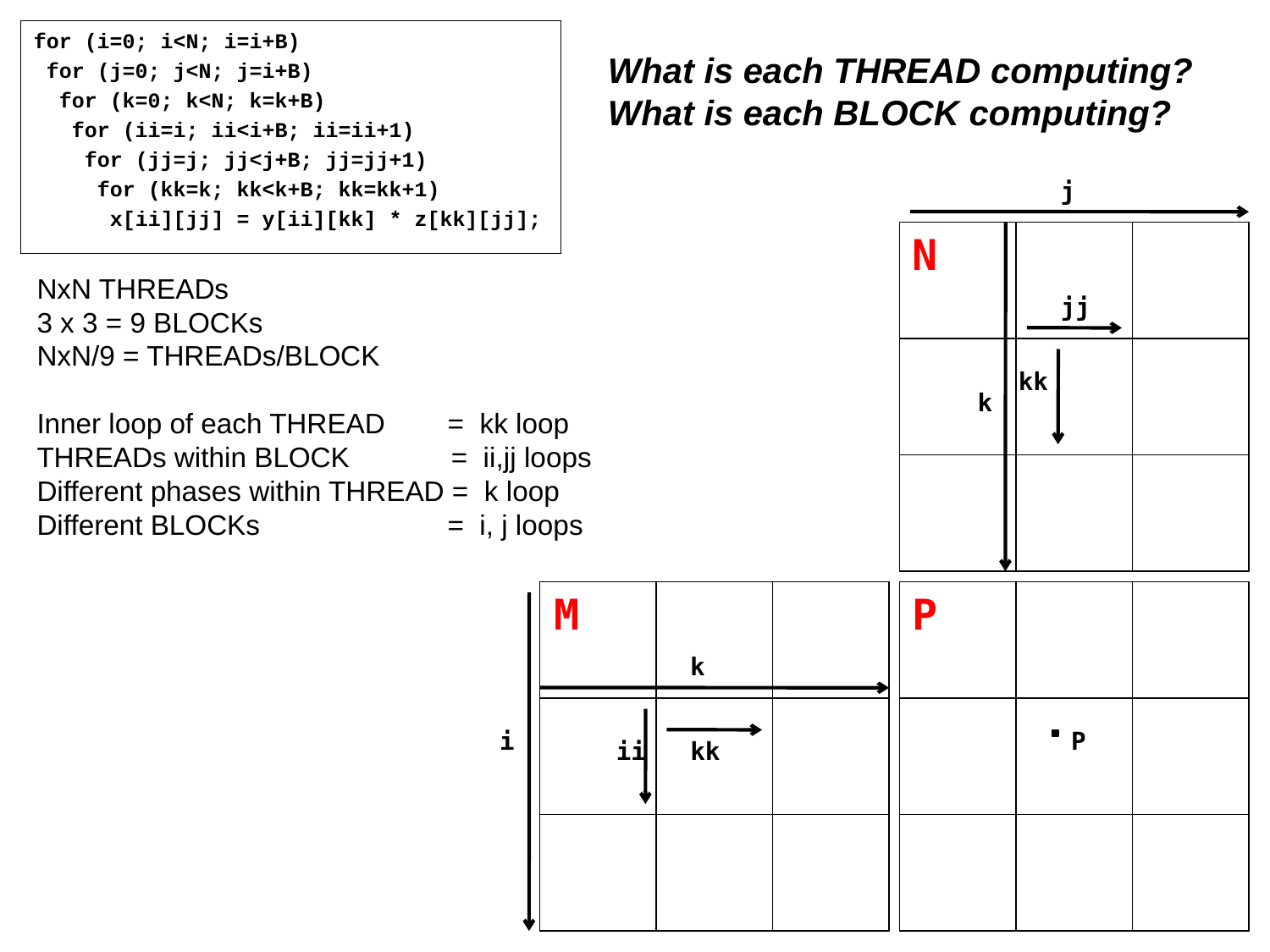

for (i=0; i<N; i=i+B)
 for (j=0; j<N; j=i+B)
  for (k=0; k<N; k=k+B)
   for (ii=i; ii<i+B; ii=ii+1)
    for (jj=j; jj<j+B; jj=jj+1)
     for (kk=k; kk<k+B; kk=kk+1)
      x[ii][jj] = y[ii][kk] * z[kk][jj];
What is each THREAD computing?
What is each BLOCK computing?
j

N

NxN THREADs
3 x 3 = 9 BLOCKs
NxN/9 = THREADs/BLOCK

Inner loop of each THREAD        =  kk loop
THREADs within BLOCK             =  ii,jj loops
Different phases within THREAD =  k loop
Different BLOCKs                        =  i, j loops

jj

kk
k

M

P

k

i
P
kk
ii